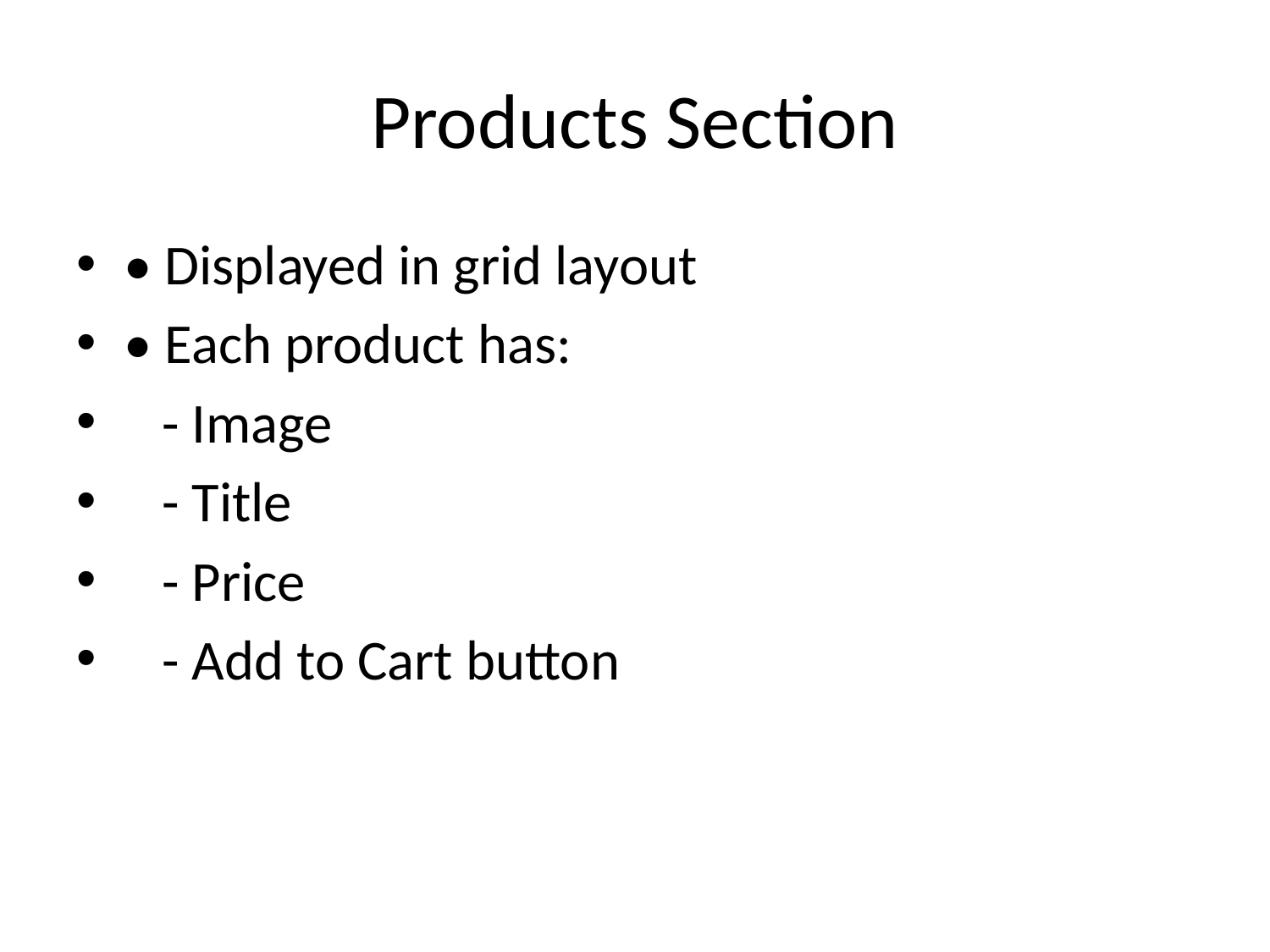

# Products Section
• Displayed in grid layout
• Each product has:
   - Image
   - Title
   - Price
   - Add to Cart button